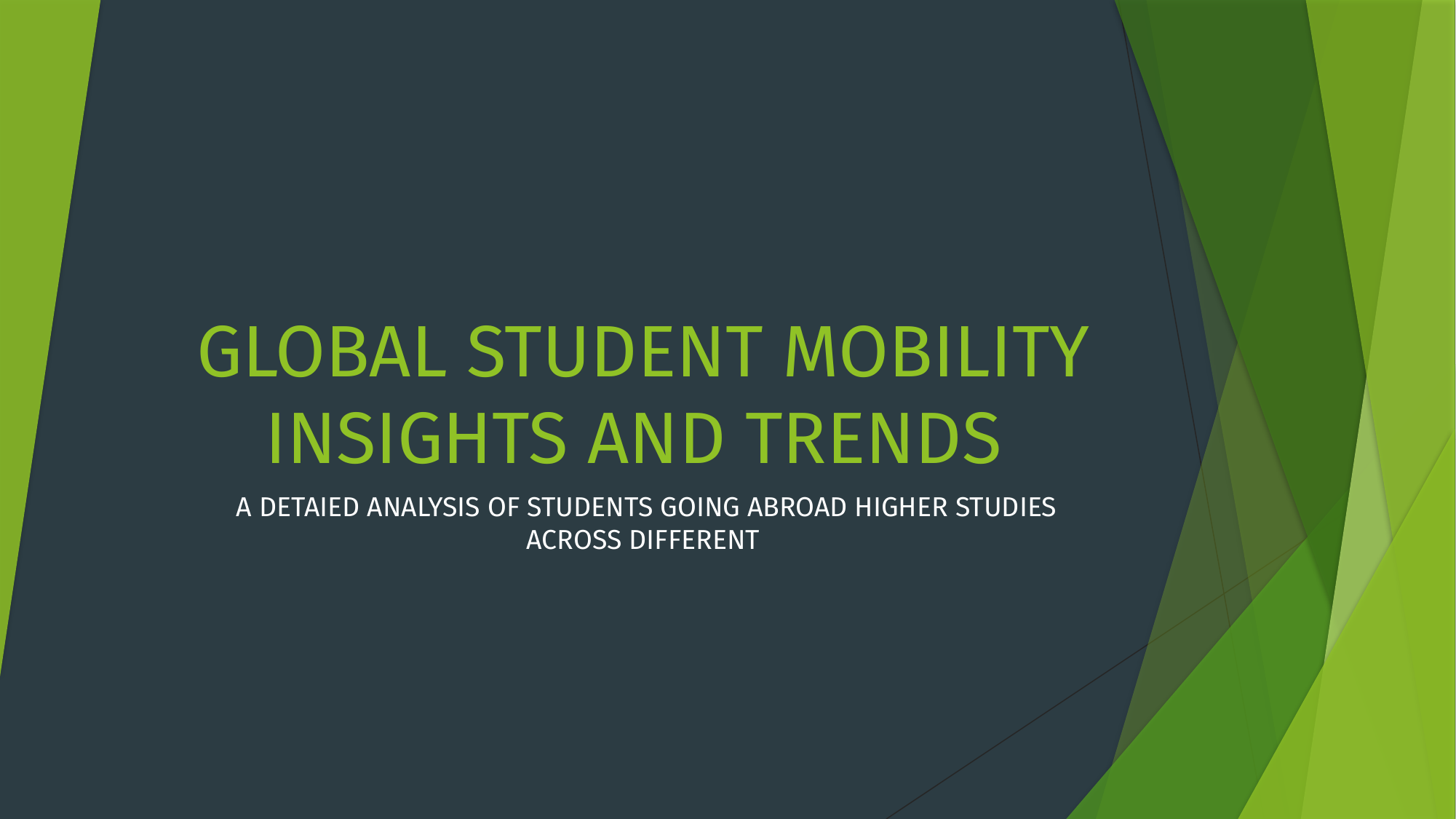

# GLOBAL STUDENT MOBILITY INSIGHTS AND TRENDS
 A DETAIED ANALYSIS OF STUDENTS GOING ABROAD HIGHER STUDIES ACROSS DIFFERENT